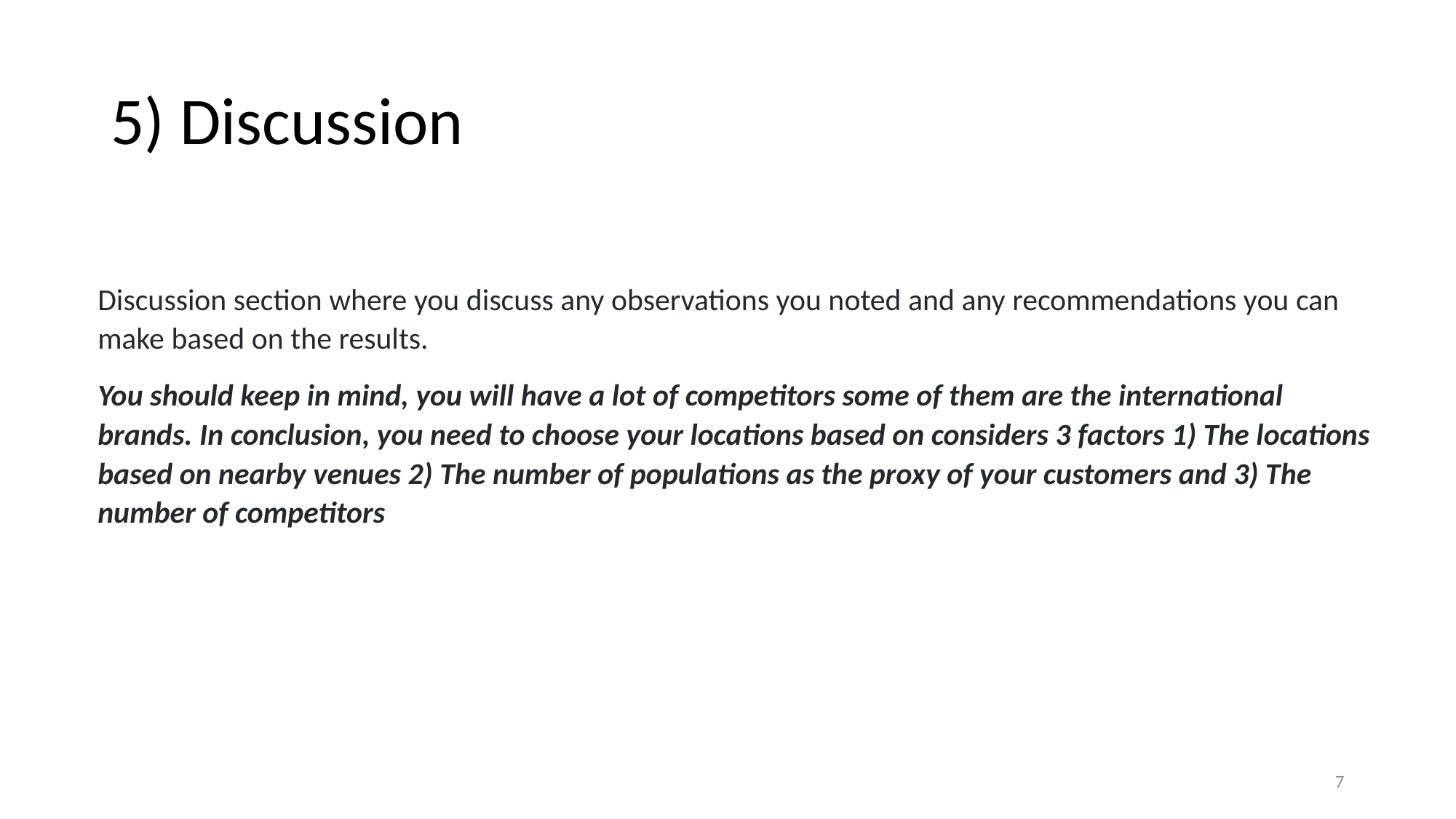

# 5) Discussion
Discussion section where you discuss any observations you noted and any recommendations you can make based on the results.
You should keep in mind, you will have a lot of competitors some of them are the international brands. In conclusion, you need to choose your locations based on considers 3 factors 1) The locations based on nearby venues 2) The number of populations as the proxy of your customers and 3) The number of competitors
7